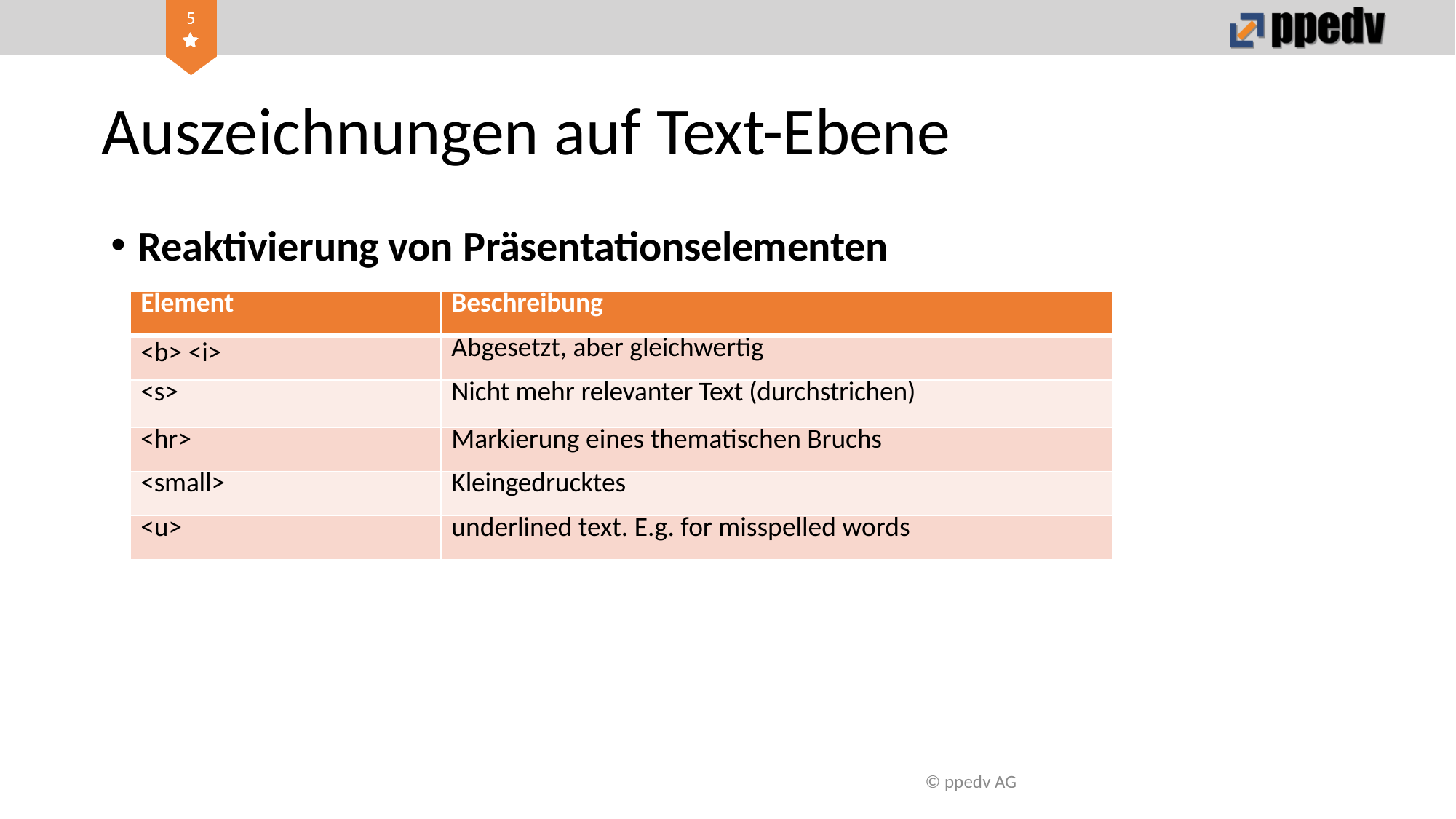

# Auszeichnungen auf Text-Ebene
Reaktivierung von Präsentationselementen

| Element | Beschreibung |
| --- | --- |
| <b> <i> | Abgesetzt, aber gleichwertig |
| <s> | Nicht mehr relevanter Text (durchstrichen) |
| <hr> | Markierung eines thematischen Bruchs |
| <small> | Kleingedrucktes |
| <u> | underlined text. E.g. for misspelled words |
© ppedv AG